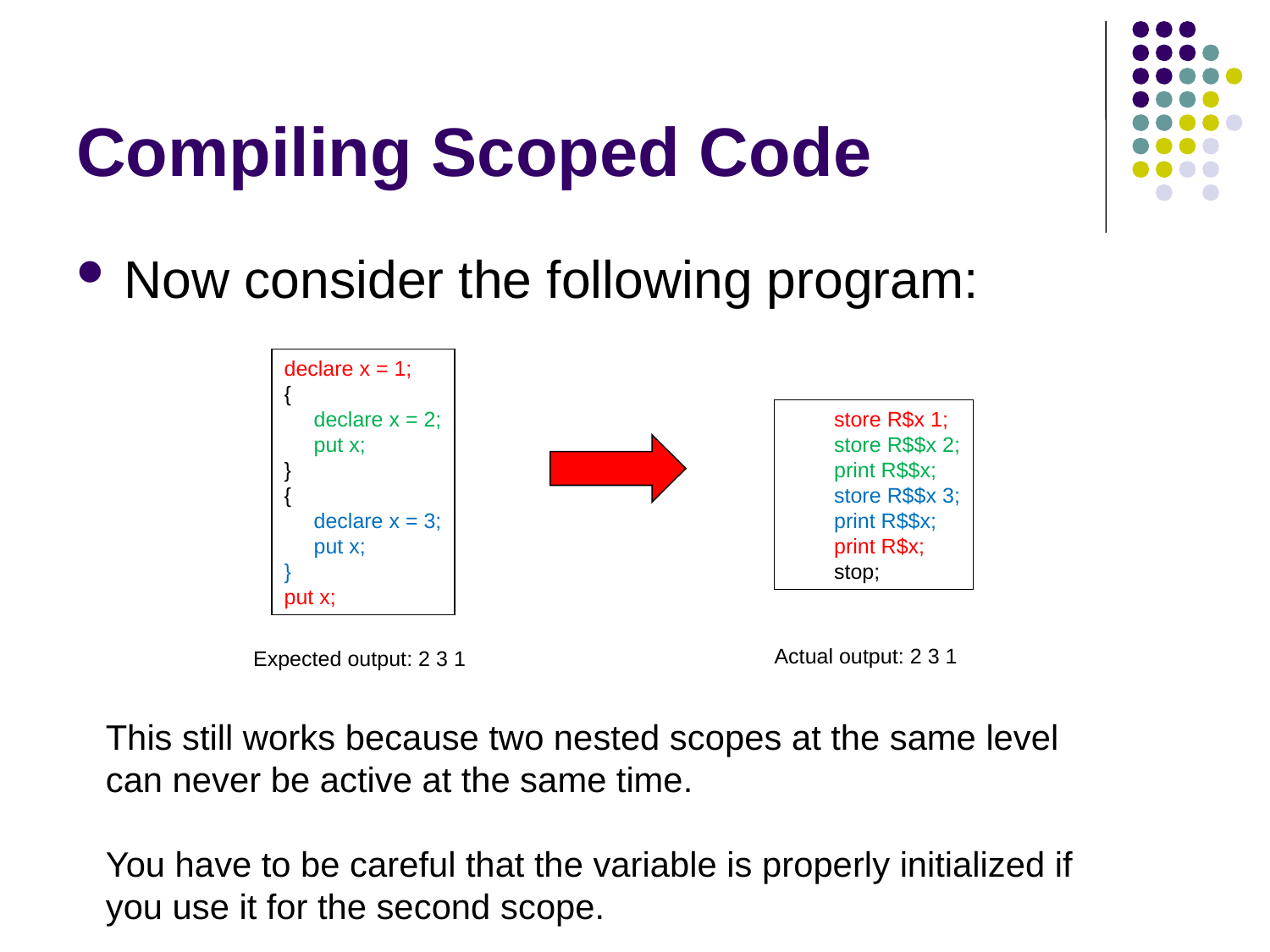

# Compiling Scoped Code
Now consider the following program:
declare x = 1;
{
     declare x = 2;
     put x;
}
{
     declare x = 3;
     put x;
}
put x;
        store R$x 1;
        store R$$x 2;
        print R$$x;
        store R$$x 3;
        print R$$x;
        print R$x;
        stop;

Actual output: 2 3 1
Expected output: 2 3 1
This still works because two nested scopes at the same level
can never be active at the same time.

You have to be careful that the variable is properly initialized if
you use it for the second scope.